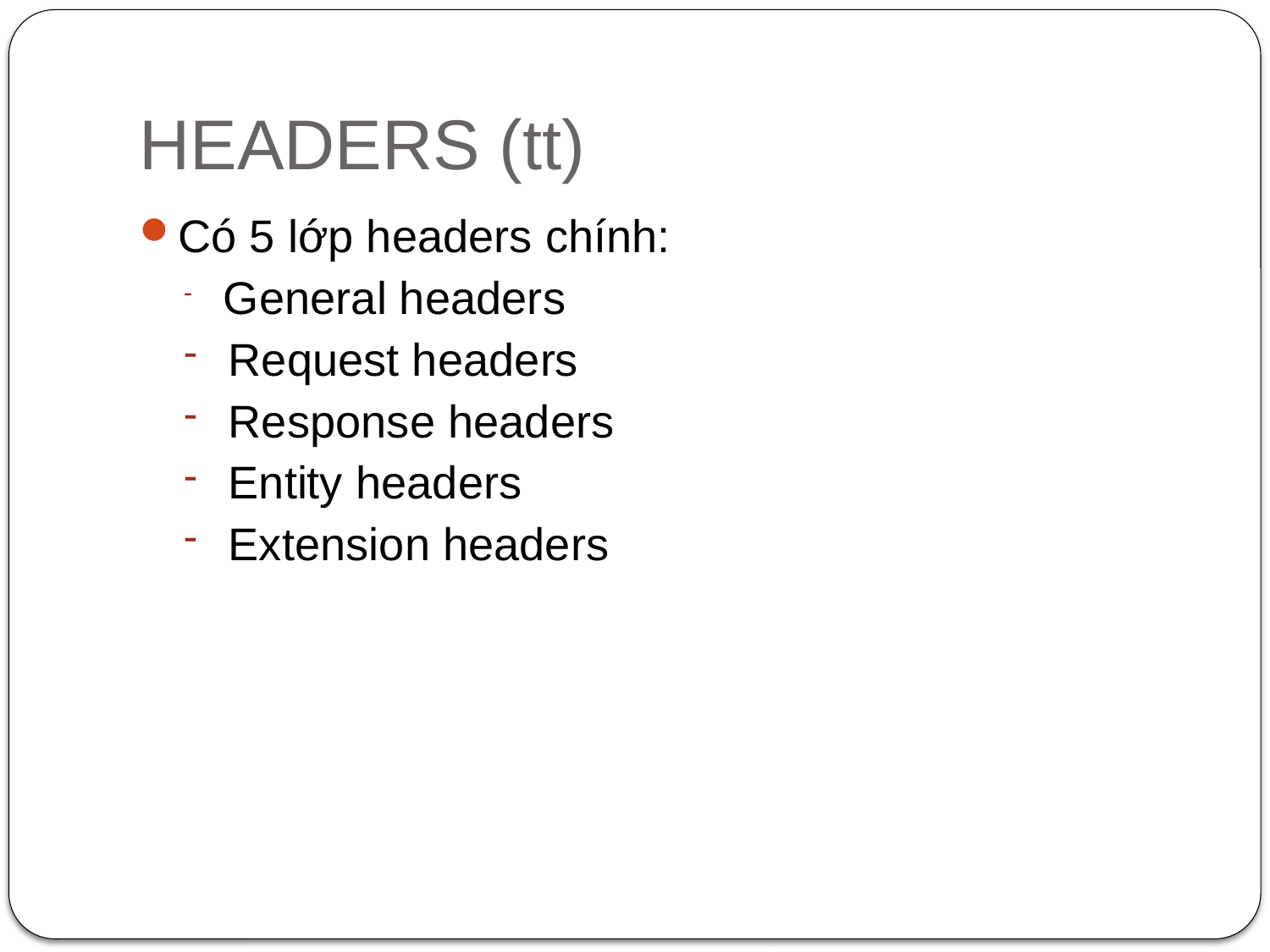

# HEADERS (tt)
Có 5 lớp headers chính:
 General headers
 Request headers
 Response headers
 Entity headers
 Extension headers